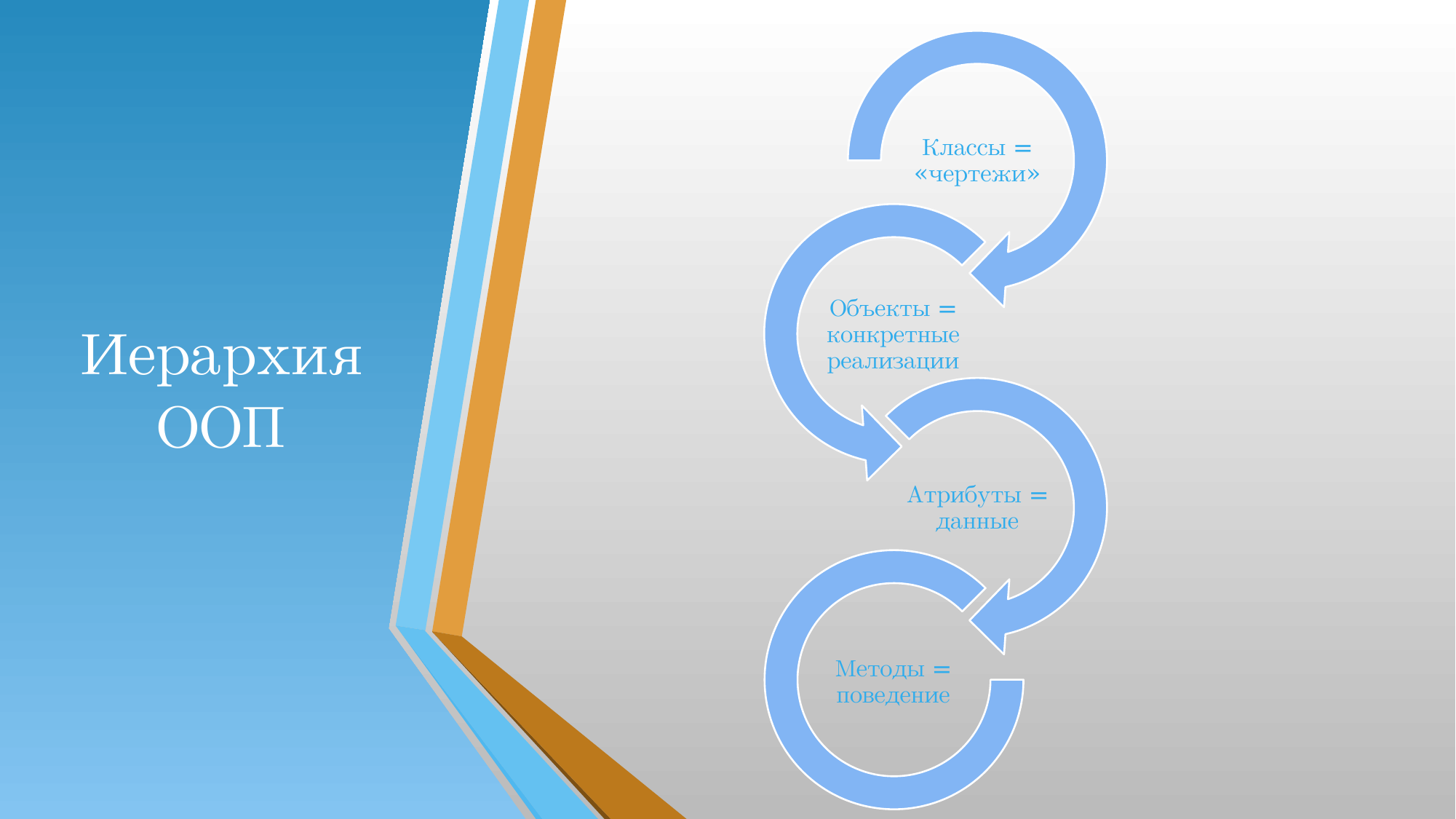

Классы = «чертежи»
Объекты = конкретные реализации
Атрибуты = данные
Методы = поведение
# Иерархия ООП